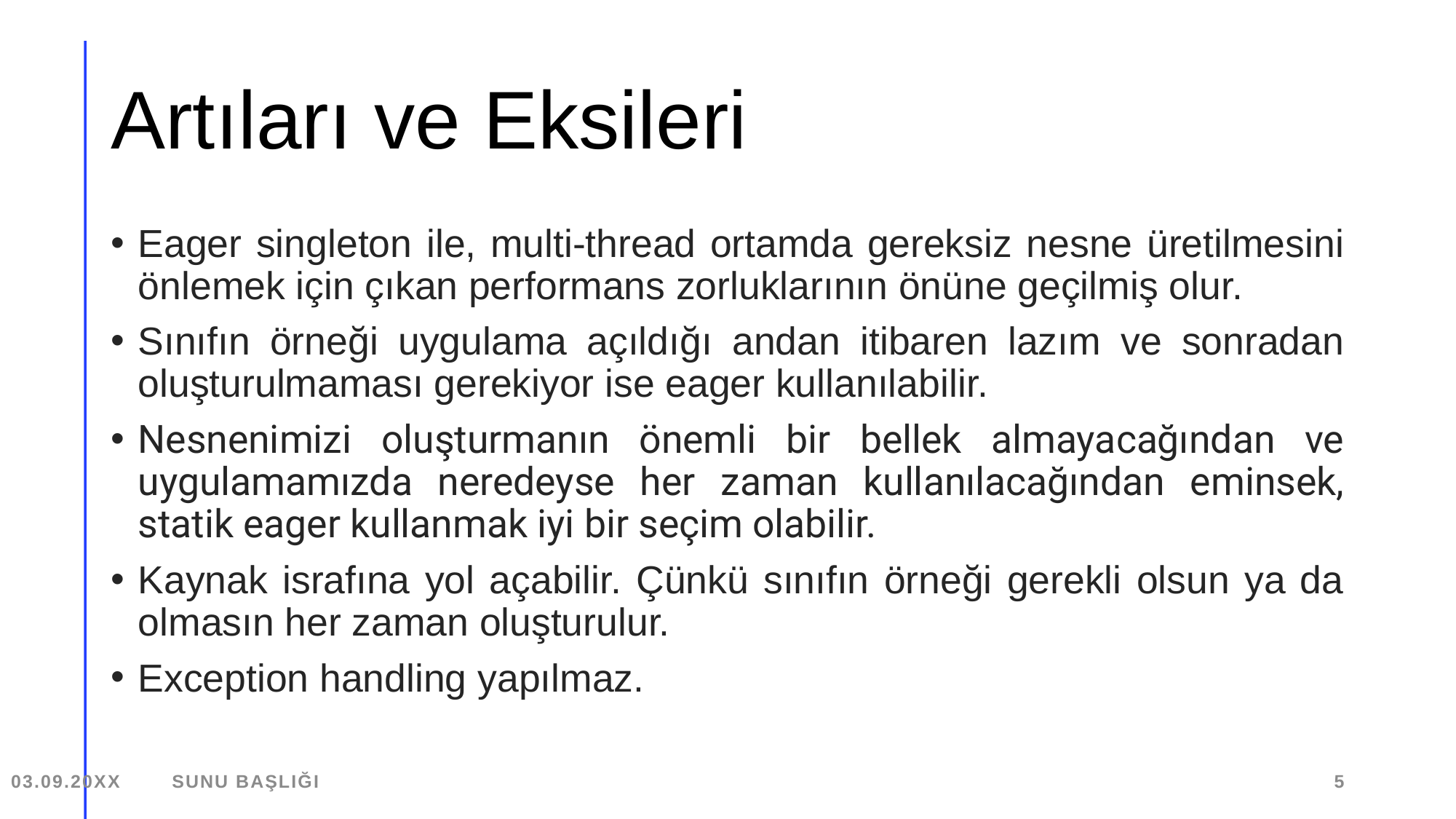

# Artıları ve Eksileri
Eager singleton ile, multi-thread ortamda gereksiz nesne üretilmesini önlemek için çıkan performans zorluklarının önüne geçilmiş olur.
Sınıfın örneği uygulama açıldığı andan itibaren lazım ve sonradan oluşturulmaması gerekiyor ise eager kullanılabilir.
Nesnenimizi oluşturmanın önemli bir bellek almayacağından ve uygulamamızda neredeyse her zaman kullanılacağından eminsek, statik eager kullanmak iyi bir seçim olabilir.
Kaynak israfına yol açabilir. Çünkü sınıfın örneği gerekli olsun ya da olmasın her zaman oluşturulur.
Exception handling yapılmaz.

03.09.20XX
Sunu Başlığı
5